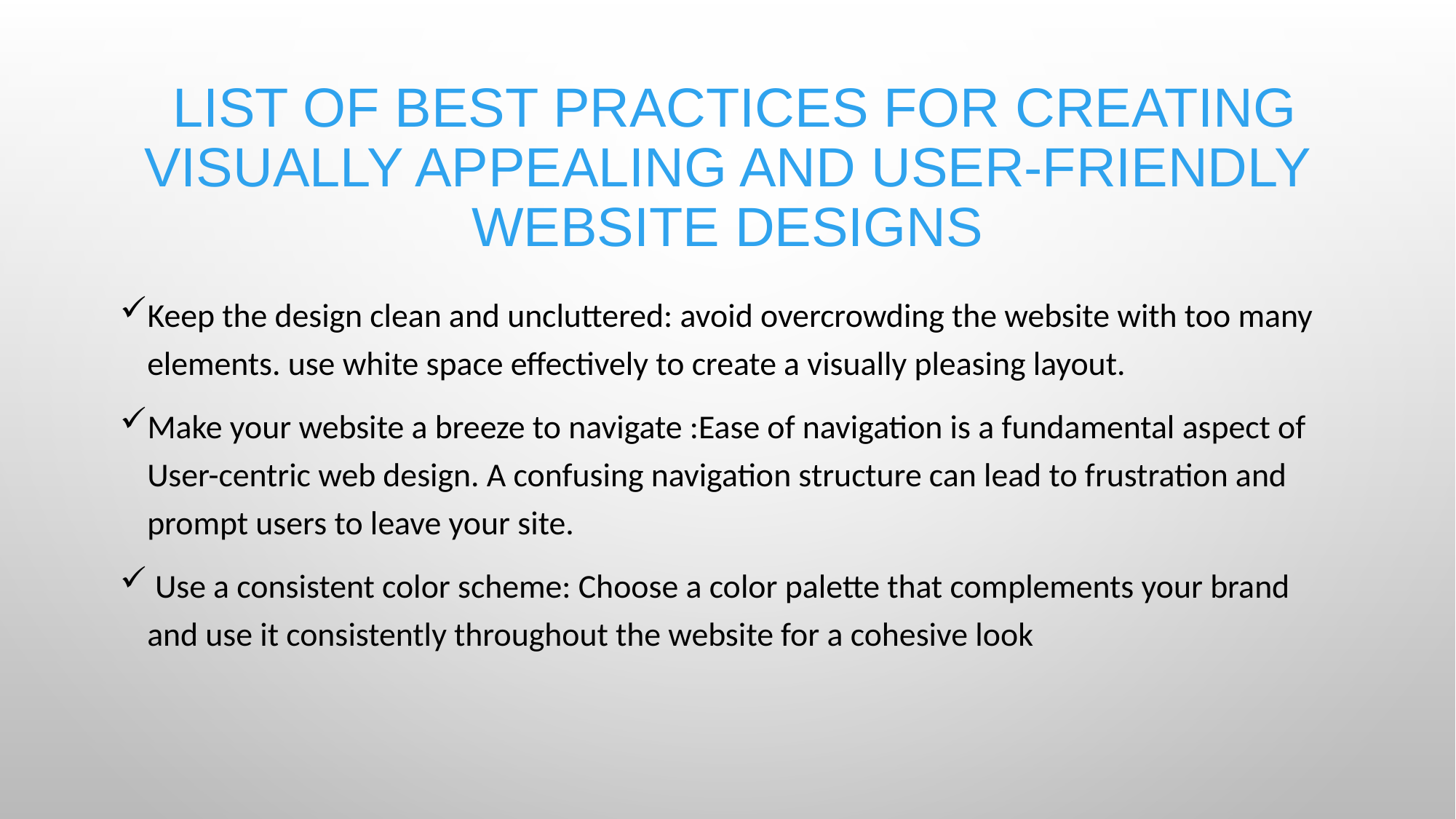

# list of best practices for creating visually appealing and user-friendly website designs
Keep the design clean and uncluttered: avoid overcrowding the website with too many elements. use white space effectively to create a visually pleasing layout.
Make your website a breeze to navigate :Ease of navigation is a fundamental aspect of User-centric web design. A confusing navigation structure can lead to frustration and prompt users to leave your site.
 Use a consistent color scheme: Choose a color palette that complements your brand and use it consistently throughout the website for a cohesive look